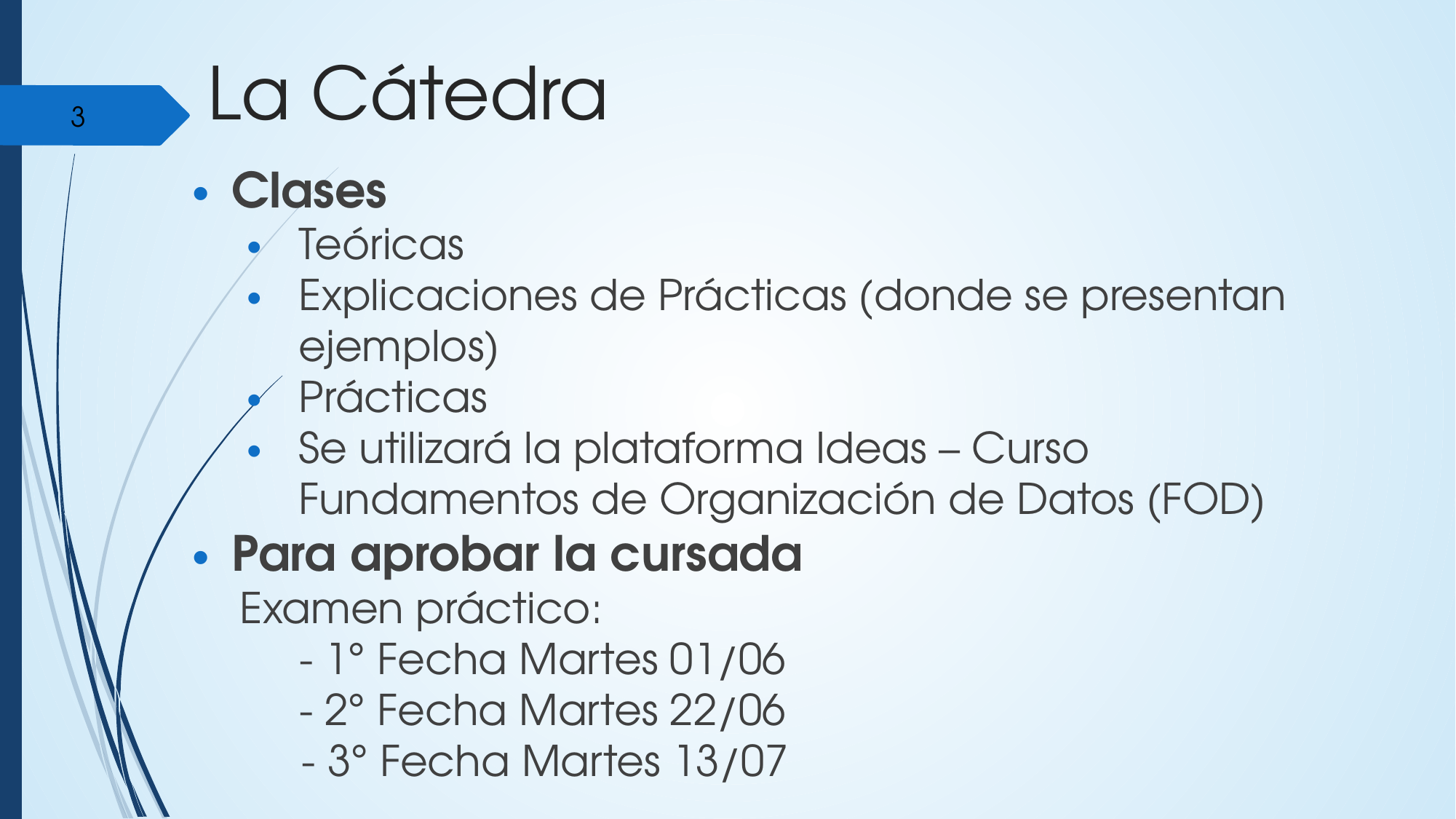

# La Cátedra
3
Clases
Teóricas
Explicaciones de Prácticas (donde se presentan ejemplos)
Prácticas
Se utilizará la plataforma Ideas – Curso Fundamentos de Organización de Datos (FOD)
Para aprobar la cursada
    Examen práctico:
         - 1° Fecha Martes 01/06
         - 2° Fecha Martes 22/06
     	- 3° Fecha Martes 13/07